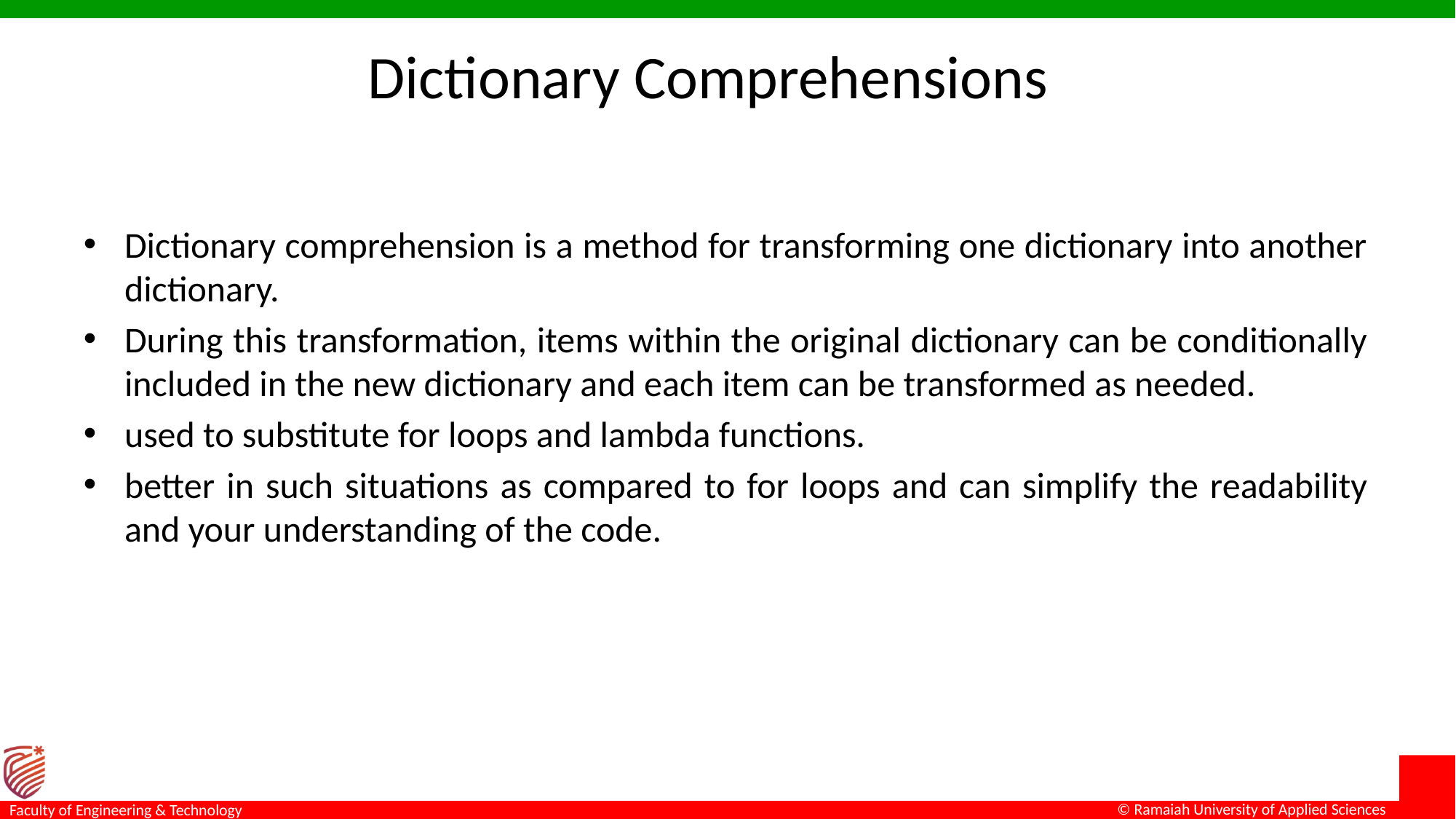

# Dictionary Comprehensions

Dictionary comprehension is a method for transforming one dictionary into another dictionary.
During this transformation, items within the original dictionary can be conditionally included in the new dictionary and each item can be transformed as needed.
used to substitute for loops and lambda functions.
better in such situations as compared to for loops and can simplify the readability and your understanding of the code.